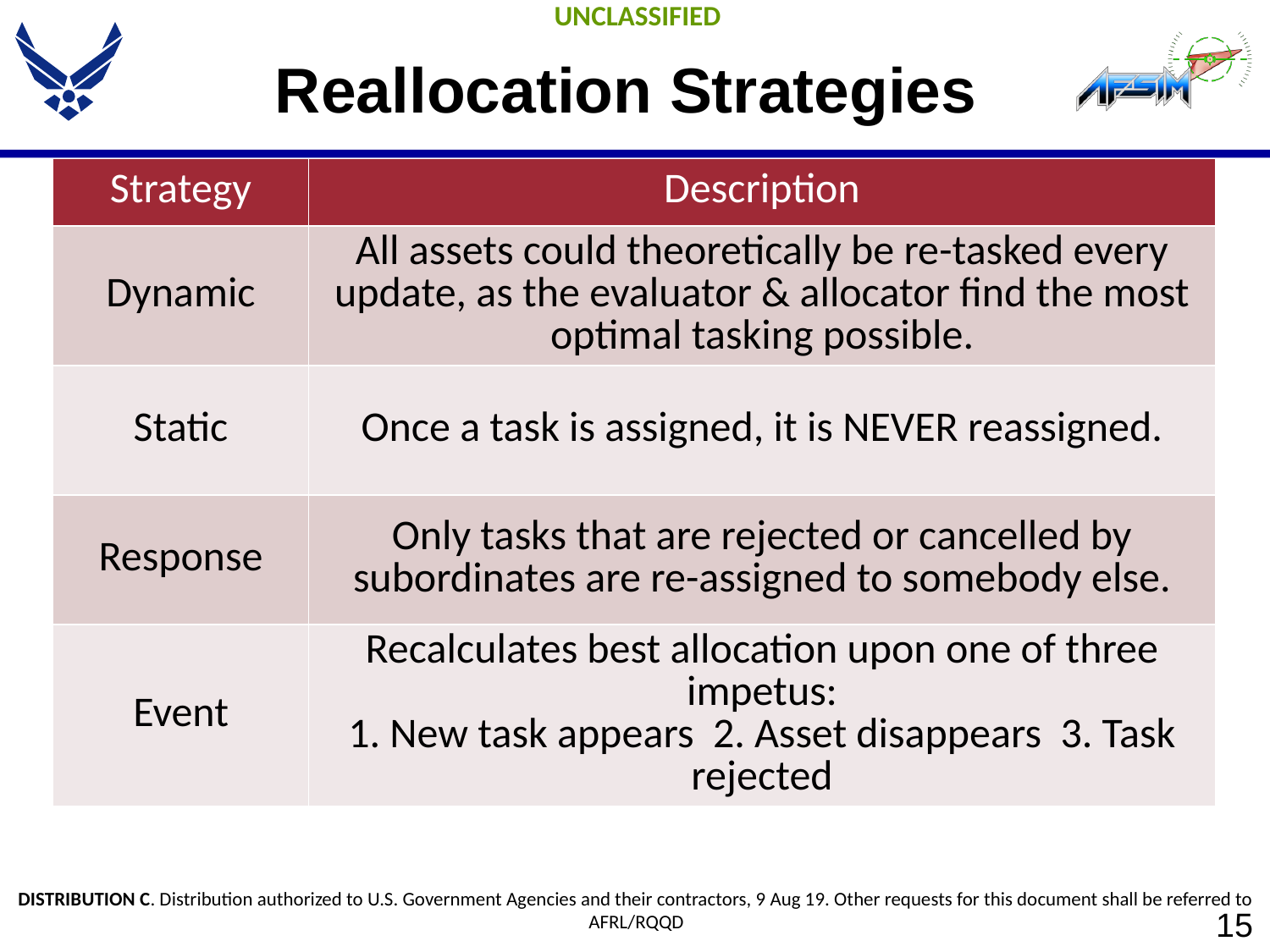

# Reallocation Strategies
| Strategy | Description |
| --- | --- |
| Dynamic | All assets could theoretically be re-tasked every update, as the evaluator & allocator find the most optimal tasking possible. |
| Static | Once a task is assigned, it is NEVER reassigned. |
| Response | Only tasks that are rejected or cancelled by subordinates are re-assigned to somebody else. |
| Event | Recalculates best allocation upon one of three impetus: 1. New task appears 2. Asset disappears 3. Task rejected |